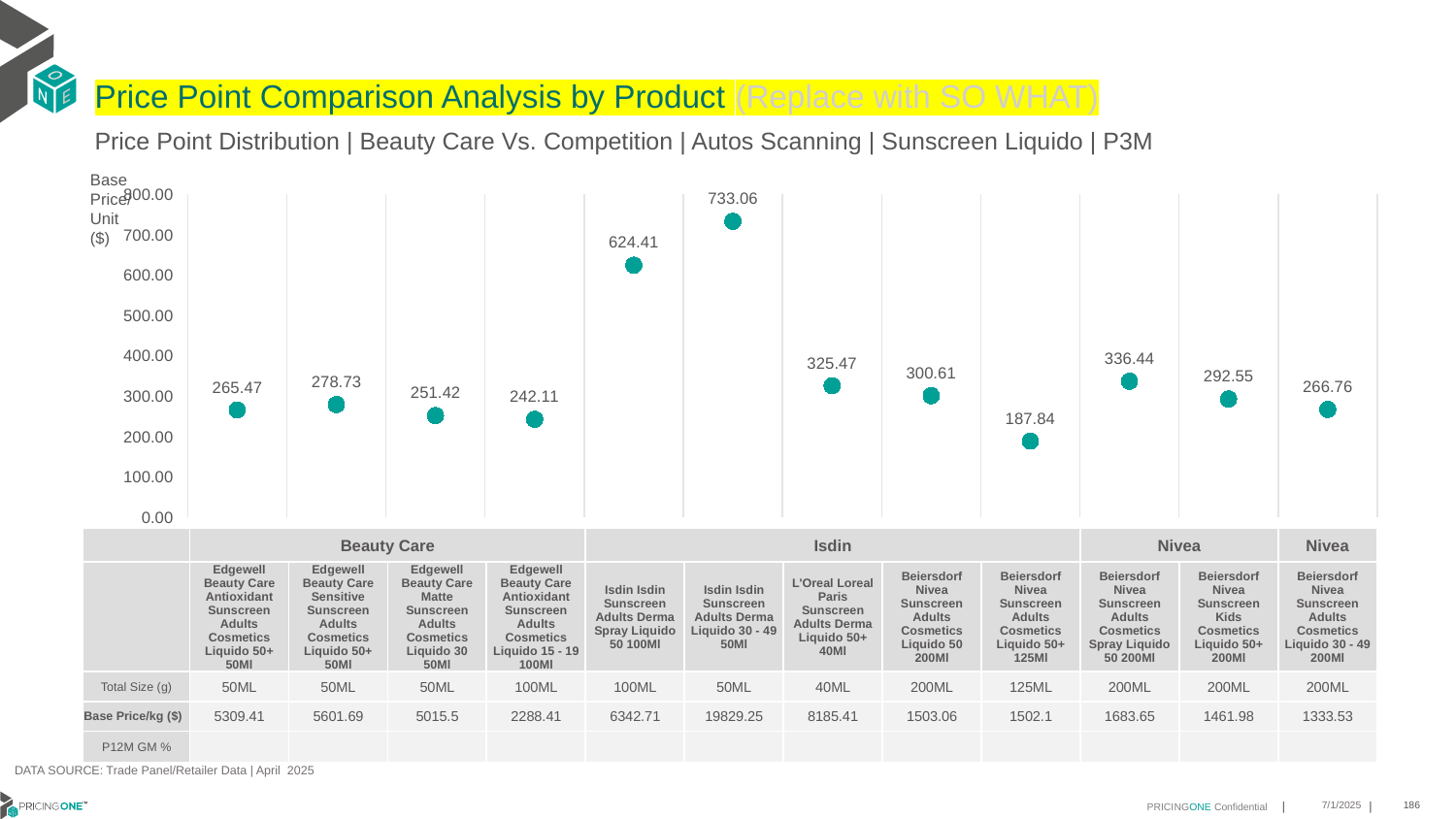

# Price Point Comparison Analysis by Product (Replace with SO WHAT)
Price Point Distribution | Beauty Care Vs. Competition | Autos Scanning | Sunscreen Liquido | P3M
Base Price/Unit ($)

### Chart

| Category | Base Price/Unit |
|---|---|
| Edgewell Beauty Care Antioxidant Sunscreen Adults Cosmetics Liquido 50+ 50Ml | 265.47 |
| Edgewell Beauty Care Sensitive Sunscreen Adults Cosmetics Liquido 50+ 50Ml | 278.73 |
| Edgewell Beauty Care Matte Sunscreen Adults Cosmetics Liquido 30 50Ml | 251.42 |
| Edgewell Beauty Care Antioxidant Sunscreen Adults Cosmetics Liquido 15 - 19 100Ml | 242.11 |
| Isdin Isdin Sunscreen Adults Derma Spray Liquido 50 100Ml | 624.41 |
| Isdin Isdin Sunscreen Adults Derma Liquido 30 - 49 50Ml | 733.06 |
| L'Oreal Loreal Paris Sunscreen Adults Derma Liquido 50+ 40Ml | 325.47 |
| Beiersdorf Nivea Sunscreen Adults Cosmetics Liquido 50 200Ml | 300.61 |
| Beiersdorf Nivea Sunscreen Adults Cosmetics Liquido 50+ 125Ml | 187.84 |
| Beiersdorf Nivea Sunscreen Adults Cosmetics Spray Liquido 50 200Ml | 336.44 |
| Beiersdorf Nivea Sunscreen Kids Cosmetics Liquido 50+ 200Ml | 292.55 |
| Beiersdorf Nivea Sunscreen Adults Cosmetics Liquido 30 - 49 200Ml | 266.76 |
|  | Beauty Care | Beauty Care | Beauty Care | Beauty Care | Isdin | Isdin | Loreal Paris | Nivea | Nivea | Nivea | Nivea | Nivea |
| --- | --- | --- | --- | --- | --- | --- | --- | --- | --- | --- | --- | --- |
|  | Edgewell Beauty Care Antioxidant Sunscreen Adults Cosmetics Liquido 50+ 50Ml | Edgewell Beauty Care Sensitive Sunscreen Adults Cosmetics Liquido 50+ 50Ml | Edgewell Beauty Care Matte Sunscreen Adults Cosmetics Liquido 30 50Ml | Edgewell Beauty Care Antioxidant Sunscreen Adults Cosmetics Liquido 15 - 19 100Ml | Isdin Isdin Sunscreen Adults Derma Spray Liquido 50 100Ml | Isdin Isdin Sunscreen Adults Derma Liquido 30 - 49 50Ml | L'Oreal Loreal Paris Sunscreen Adults Derma Liquido 50+ 40Ml | Beiersdorf Nivea Sunscreen Adults Cosmetics Liquido 50 200Ml | Beiersdorf Nivea Sunscreen Adults Cosmetics Liquido 50+ 125Ml | Beiersdorf Nivea Sunscreen Adults Cosmetics Spray Liquido 50 200Ml | Beiersdorf Nivea Sunscreen Kids Cosmetics Liquido 50+ 200Ml | Beiersdorf Nivea Sunscreen Adults Cosmetics Liquido 30 - 49 200Ml |
| Total Size (g) | 50ML | 50ML | 50ML | 100ML | 100ML | 50ML | 40ML | 200ML | 125ML | 200ML | 200ML | 200ML |
| Base Price/kg ($) | 5309.41 | 5601.69 | 5015.5 | 2288.41 | 6342.71 | 19829.25 | 8185.41 | 1503.06 | 1502.1 | 1683.65 | 1461.98 | 1333.53 |
| P12M GM % |  |  |  |  |  |  |  |  |  |  |  |  |
DATA SOURCE: Trade Panel/Retailer Data | April  2025

7/1/2025
186